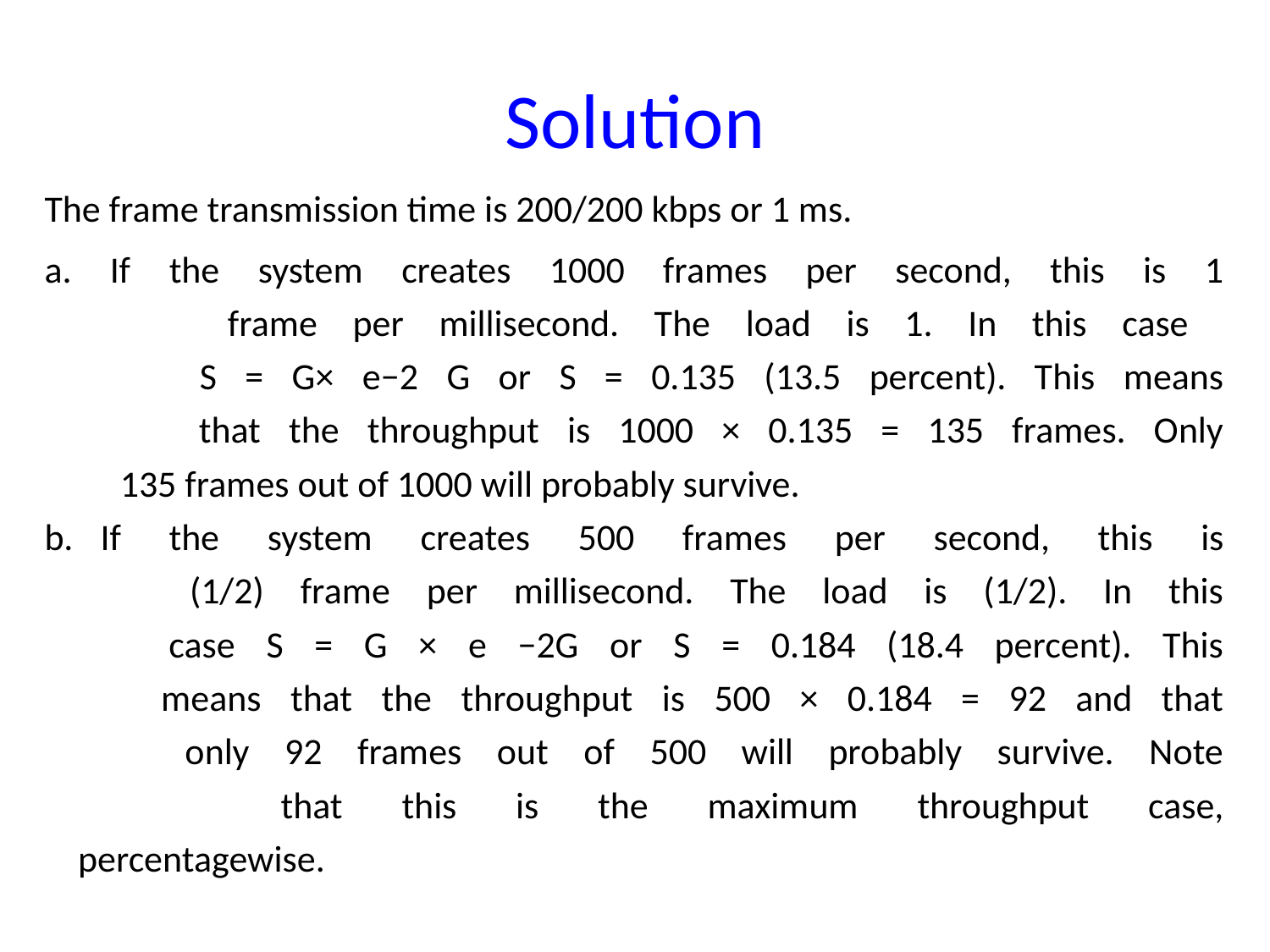

# Solution
The frame transmission time is 200/200 kbps or 1 ms.
a. If the system creates 1000 frames per second, this is 1
    frame per millisecond. The load is 1. In this case
    S = G× e−2 G or S = 0.135 (13.5 percent). This means
    that the throughput is 1000 × 0.135 = 135 frames. Only
    135 frames out of 1000 will probably survive.
b.	If the system creates 500 frames per second, this is
    (1/2) frame per millisecond. The load is (1/2). In this
    case S = G × e −2G or S = 0.184 (18.4 percent). This
    means that the throughput is 500 × 0.184 = 92 and that
    only 92 frames out of 500 will probably survive. Note
    that this is the maximum throughput case,
    percentagewise.